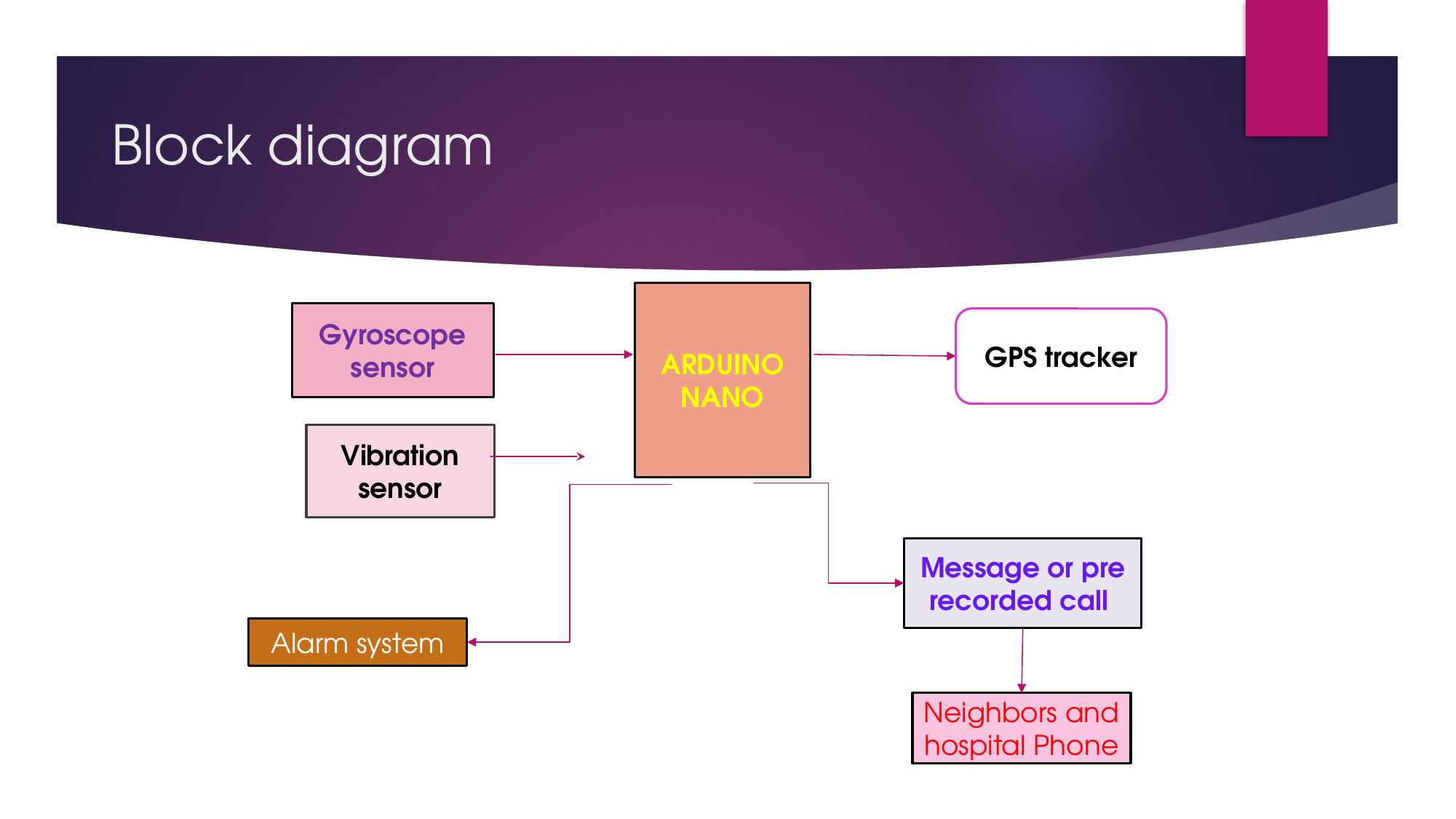

# Block diagram

ARDUINO NANO
Gyroscope sensor
GPS tracker
Vibration sensor
Message or pre recorded call
Alarm system
Neighbors and hospital Phone